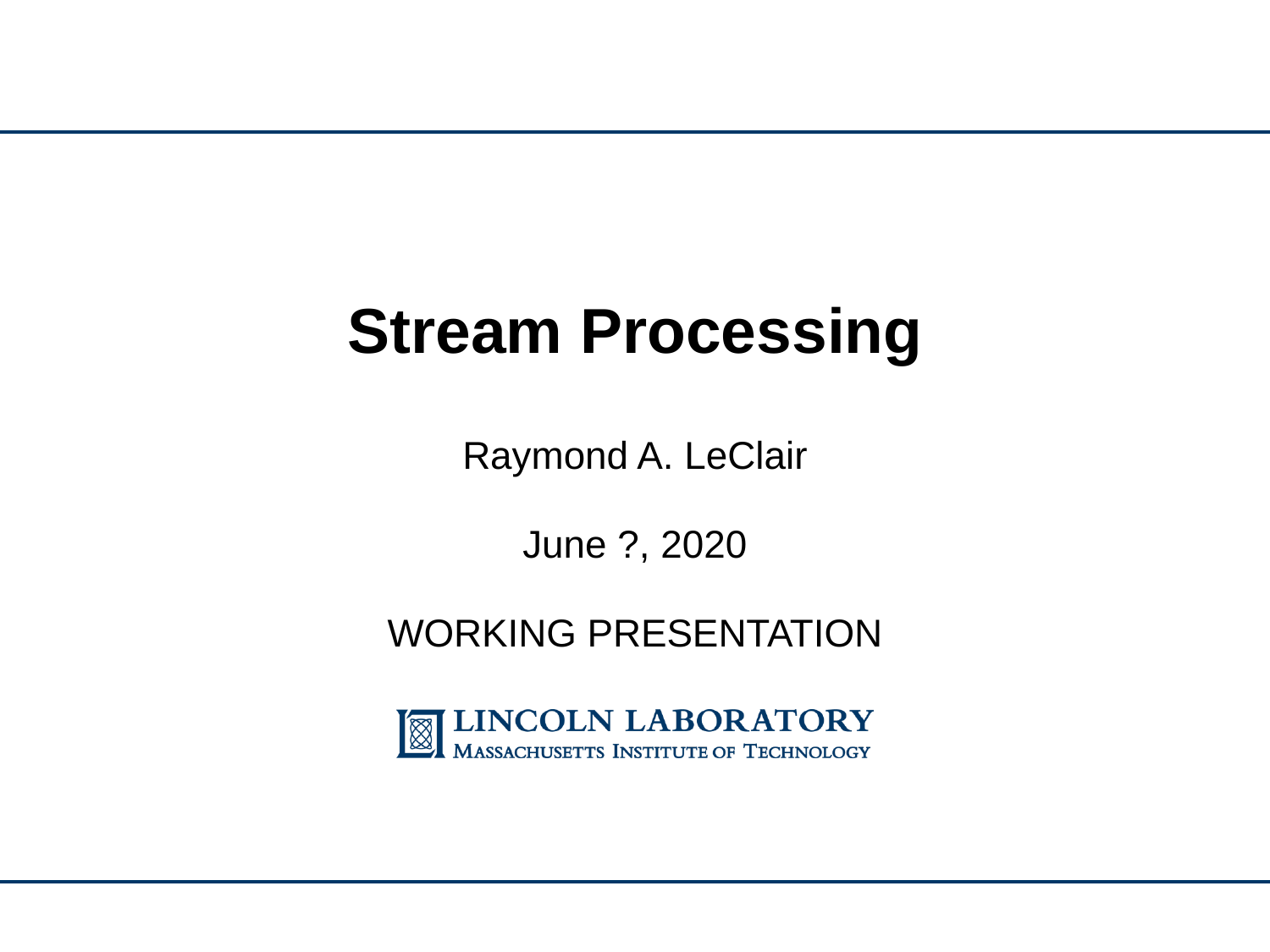

# Stream Processing
Raymond A. LeClair
June ?, 2020
WORKING PRESENTATION